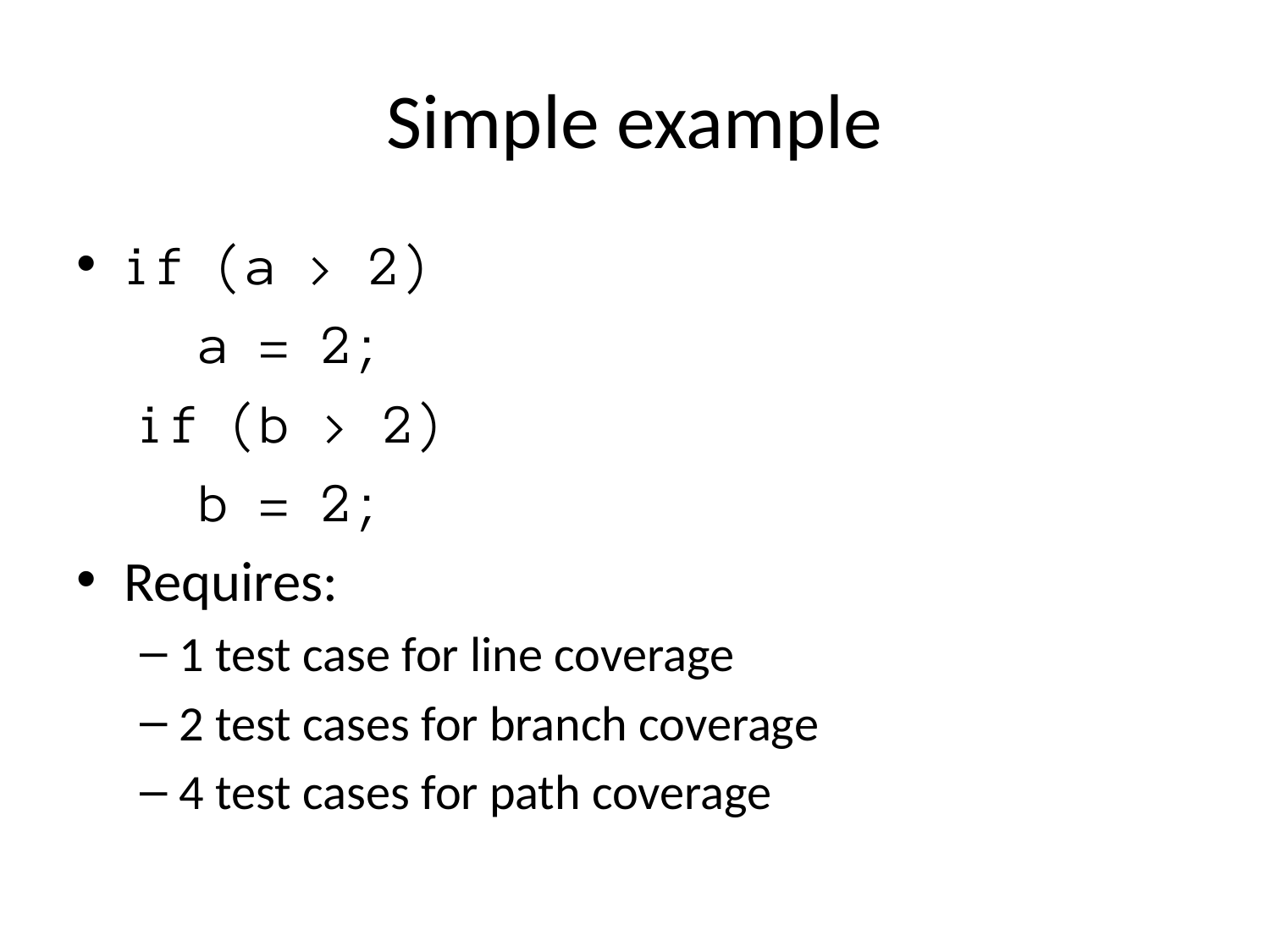

# Simple example
if (a > 2)
    a = 2;
  if (b > 2)
    b = 2;
Requires:
1 test case for line coverage
2 test cases for branch coverage
4 test cases for path coverage